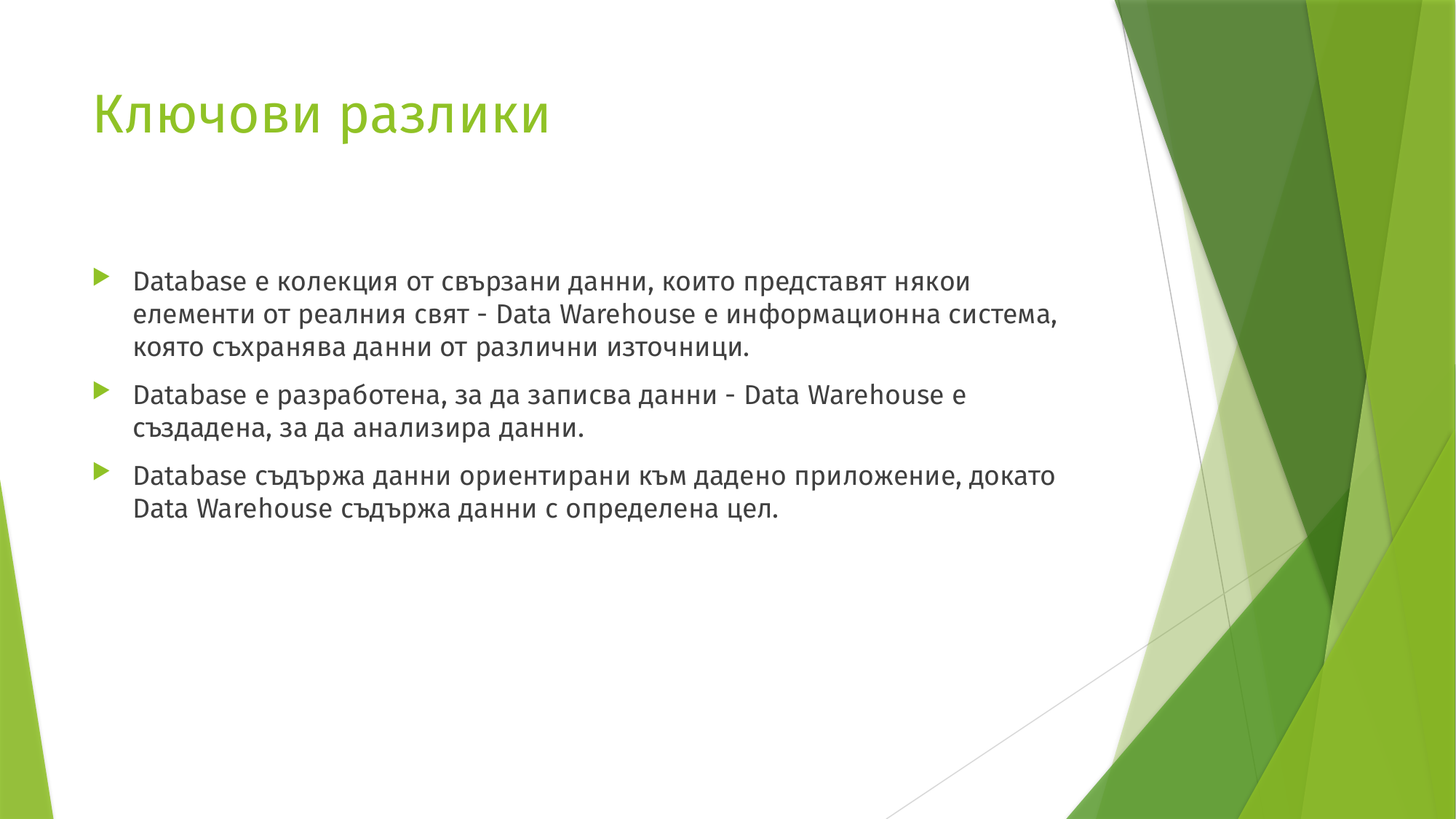

# Ключови разлики
Database е колекция от свързани данни, които представят някои елементи от реалния свят - Data Warehouse е информационна система, която съхранява данни от различни източници.
Database е разработена, за да записва данни - Data Warehouse е създадена, за да анализира данни.
Database съдържа данни ориентирани към дадено приложение, докато Data Warehouse съдържа данни с определена цел.